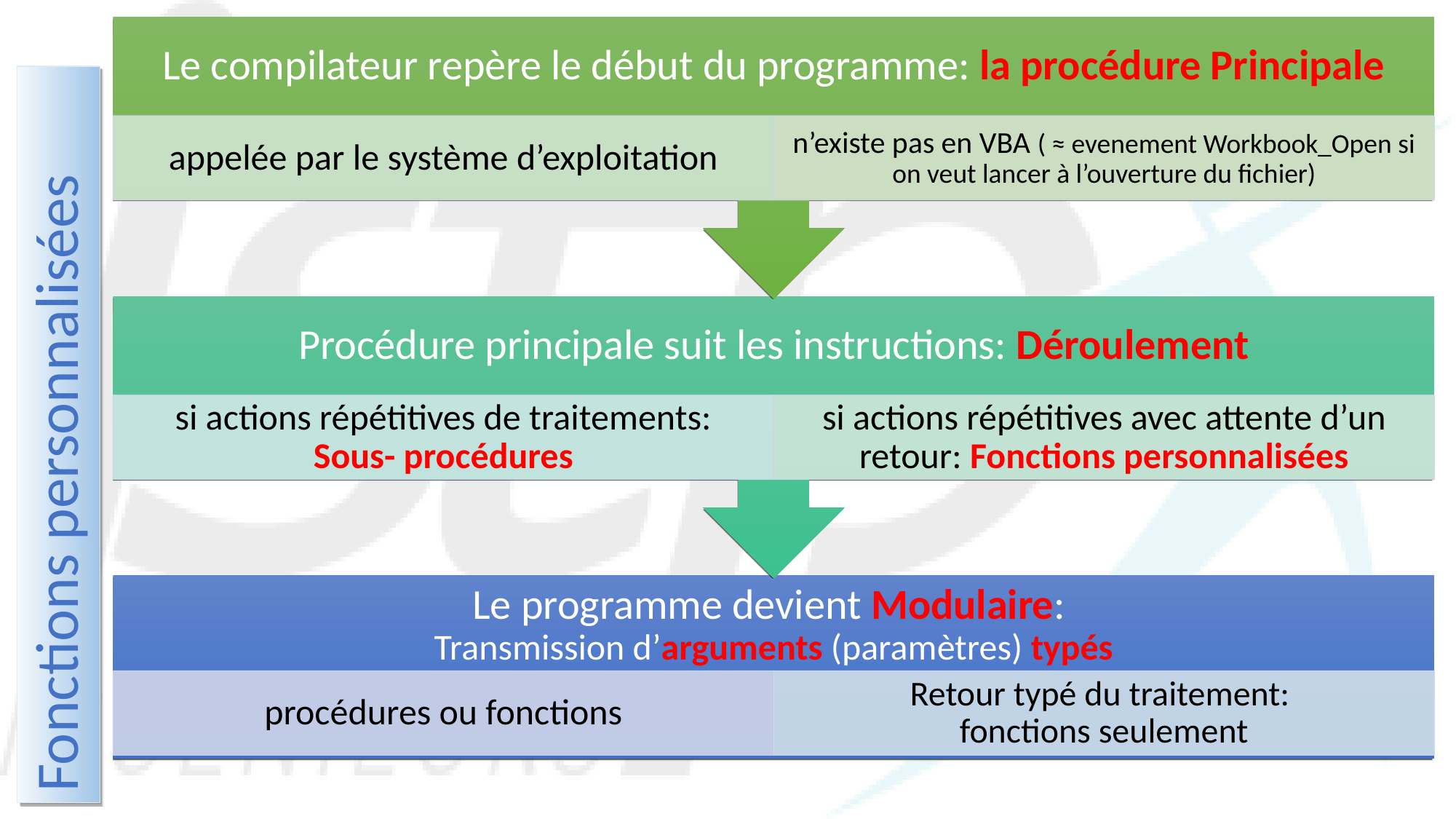

Le compilateur repère le début du programme: la procédure Principale
appelée par le système d’exploitation
n’existe pas en VBA ( ≈ evenement Workbook_Open si on veut lancer à l’ouverture du fichier)
Procédure principale suit les instructions: Déroulement
si actions répétitives de traitements:
Sous- procédures
si actions répétitives avec attente d’un retour: Fonctions personnalisées
Le programme devient Modulaire:
Transmission d’arguments (paramètres) typés
procédures ou fonctions
Retour typé du traitement:
fonctions seulement
Fonctions personnalisées